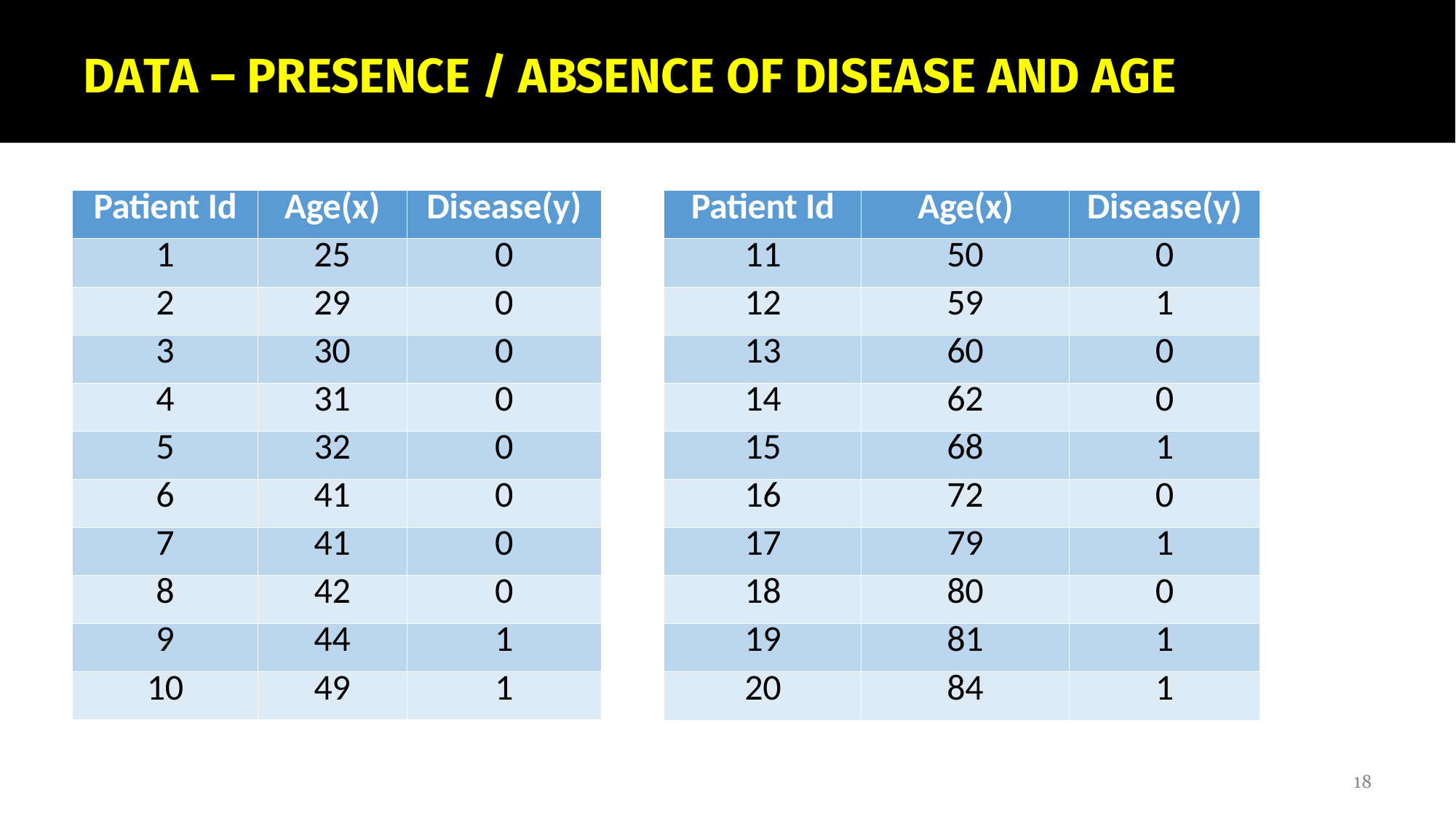

# DATA – PRESENCE / ABSENCE OF DISEASE AND AGE
| Patient Id | Age(x) | Disease(y) |
| --- | --- | --- |
| 1 | 25 | 0 |
| 2 | 29 | 0 |
| 3 | 30 | 0 |
| 4 | 31 | 0 |
| 5 | 32 | 0 |
| 6 | 41 | 0 |
| 7 | 41 | 0 |
| 8 | 42 | 0 |
| 9 | 44 | 1 |
| 10 | 49 | 1 |
| Patient Id | Age(x) | Disease(y) |
| --- | --- | --- |
| 11 | 50 | 0 |
| 12 | 59 | 1 |
| 13 | 60 | 0 |
| 14 | 62 | 0 |
| 15 | 68 | 1 |
| 16 | 72 | 0 |
| 17 | 79 | 1 |
| 18 | 80 | 0 |
| 19 | 81 | 1 |
| 20 | 84 | 1 |
18